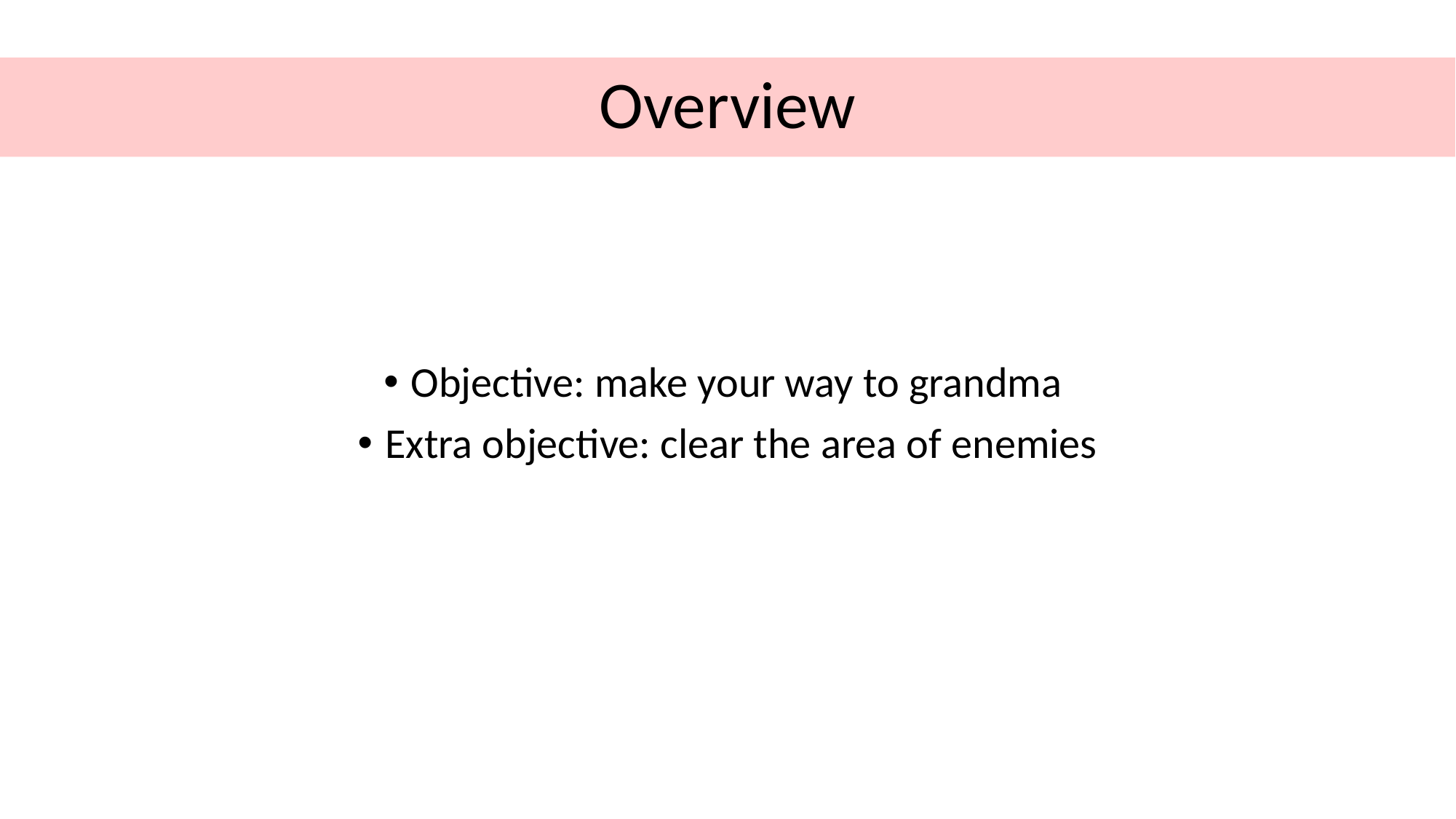

# Overview
Objective: make your way to grandma
Extra objective: clear the area of enemies